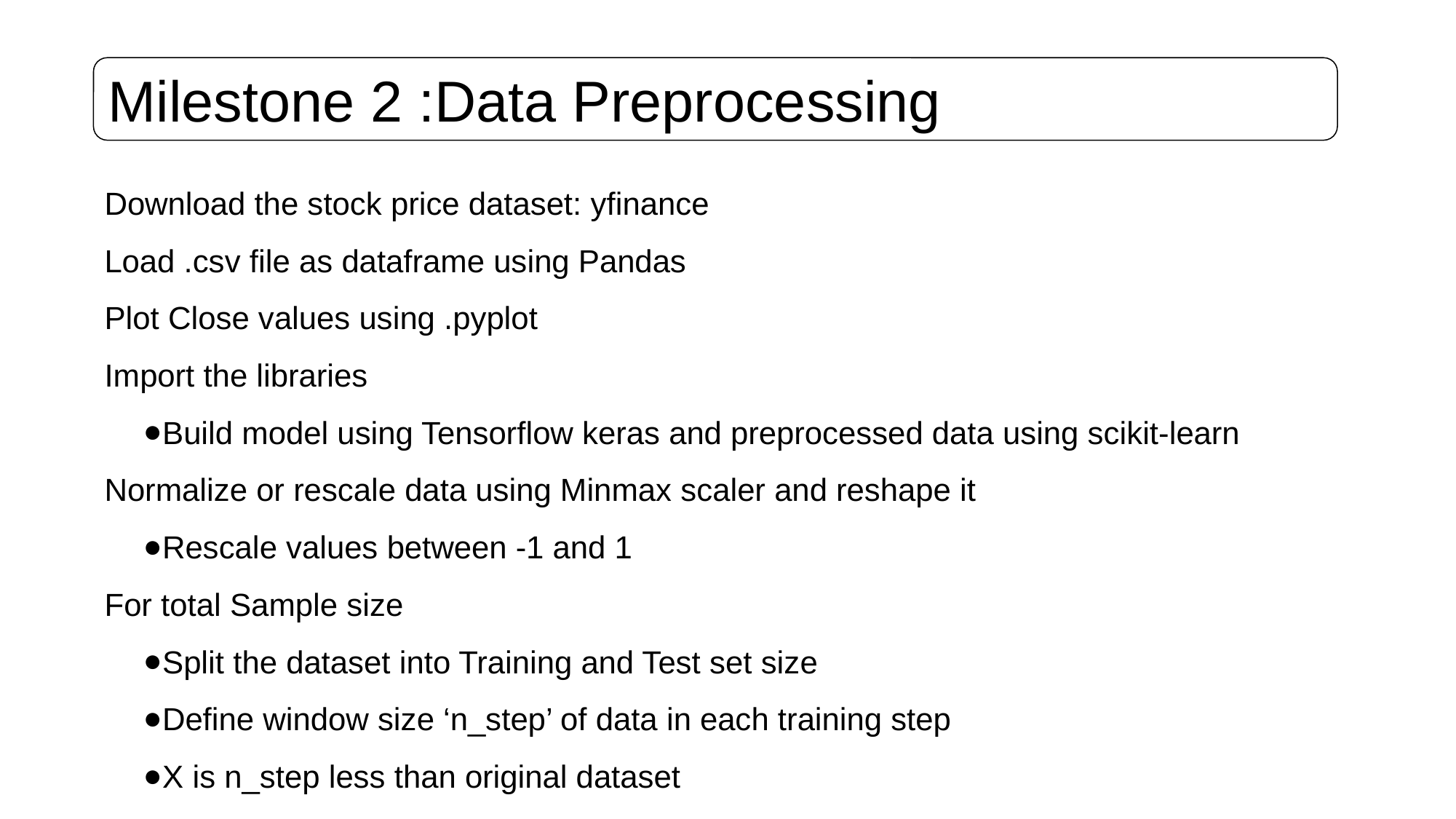

Milestone 2 :Data Preprocessing
Download the stock price dataset: yfinance
Load .csv file as dataframe using Pandas
Plot Close values using .pyplot
Import the libraries
Build model using Tensorflow keras and preprocessed data using scikit-learn
Normalize or rescale data using Minmax scaler and reshape it
Rescale values between -1 and 1
For total Sample size
Split the dataset into Training and Test set size
Define window size ‘n_step’ of data in each training step
X is n_step less than original dataset